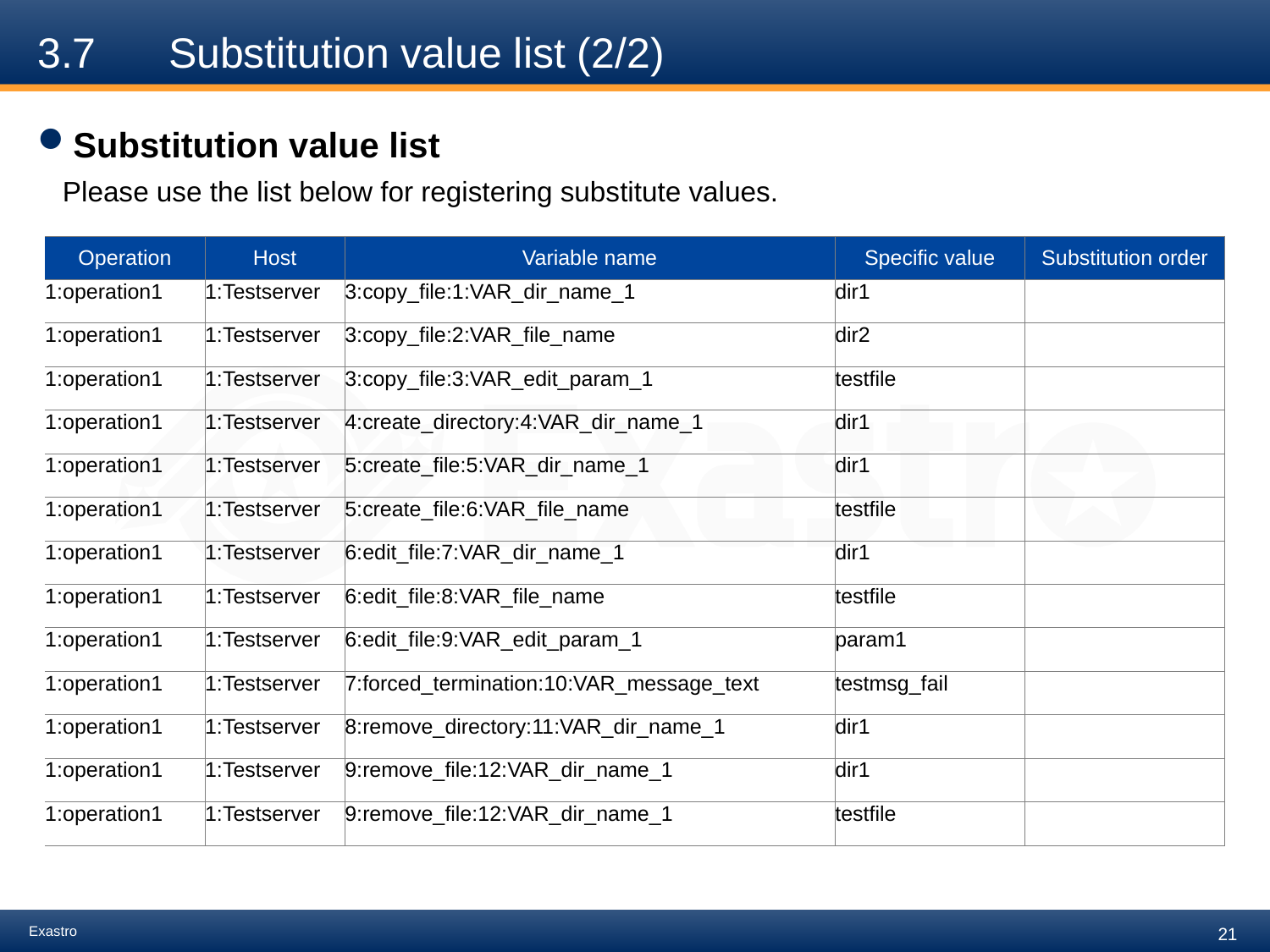

# 3.7　 Substitution value list (2/2)
Substitution value list
Please use the list below for registering substitute values.
| Operation | Host | Variable name | Specific value | Substitution order |
| --- | --- | --- | --- | --- |
| 1:operation1 | 1:Testserver | 3:copy\_file:1:VAR\_dir\_name\_1 | dir1 |  |
| 1:operation1 | 1:Testserver | 3:copy\_file:2:VAR\_file\_name | dir2 |  |
| 1:operation1 | 1:Testserver | 3:copy\_file:3:VAR\_edit\_param\_1 | testfile |  |
| 1:operation1 | 1:Testserver | 4:create\_directory:4:VAR\_dir\_name\_1 | dir1 |  |
| 1:operation1 | 1:Testserver | 5:create\_file:5:VAR\_dir\_name\_1 | dir1 |  |
| 1:operation1 | 1:Testserver | 5:create\_file:6:VAR\_file\_name | testfile |  |
| 1:operation1 | 1:Testserver | 6:edit\_file:7:VAR\_dir\_name\_1 | dir1 |  |
| 1:operation1 | 1:Testserver | 6:edit\_file:8:VAR\_file\_name | testfile |  |
| 1:operation1 | 1:Testserver | 6:edit\_file:9:VAR\_edit\_param\_1 | param1 |  |
| 1:operation1 | 1:Testserver | 7:forced\_termination:10:VAR\_message\_text | testmsg\_fail |  |
| 1:operation1 | 1:Testserver | 8:remove\_directory:11:VAR\_dir\_name\_1 | dir1 |  |
| 1:operation1 | 1:Testserver | 9:remove\_file:12:VAR\_dir\_name\_1 | dir1 |  |
| 1:operation1 | 1:Testserver | 9:remove\_file:12:VAR\_dir\_name\_1 | testfile |  |